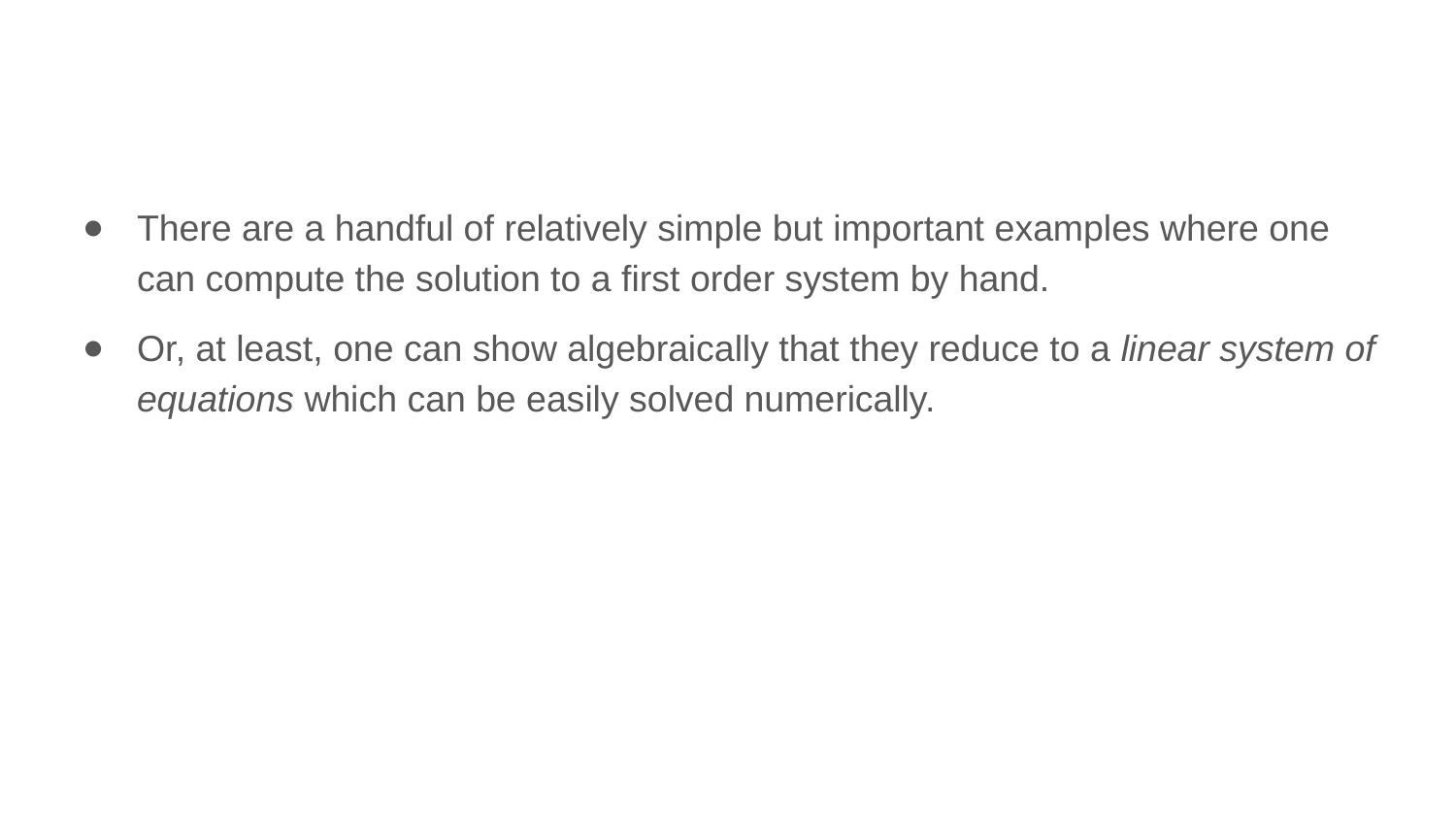

There are a handful of relatively simple but important examples where one can compute the solution to a first order system by hand.
Or, at least, one can show algebraically that they reduce to a linear system of equations which can be easily solved numerically.